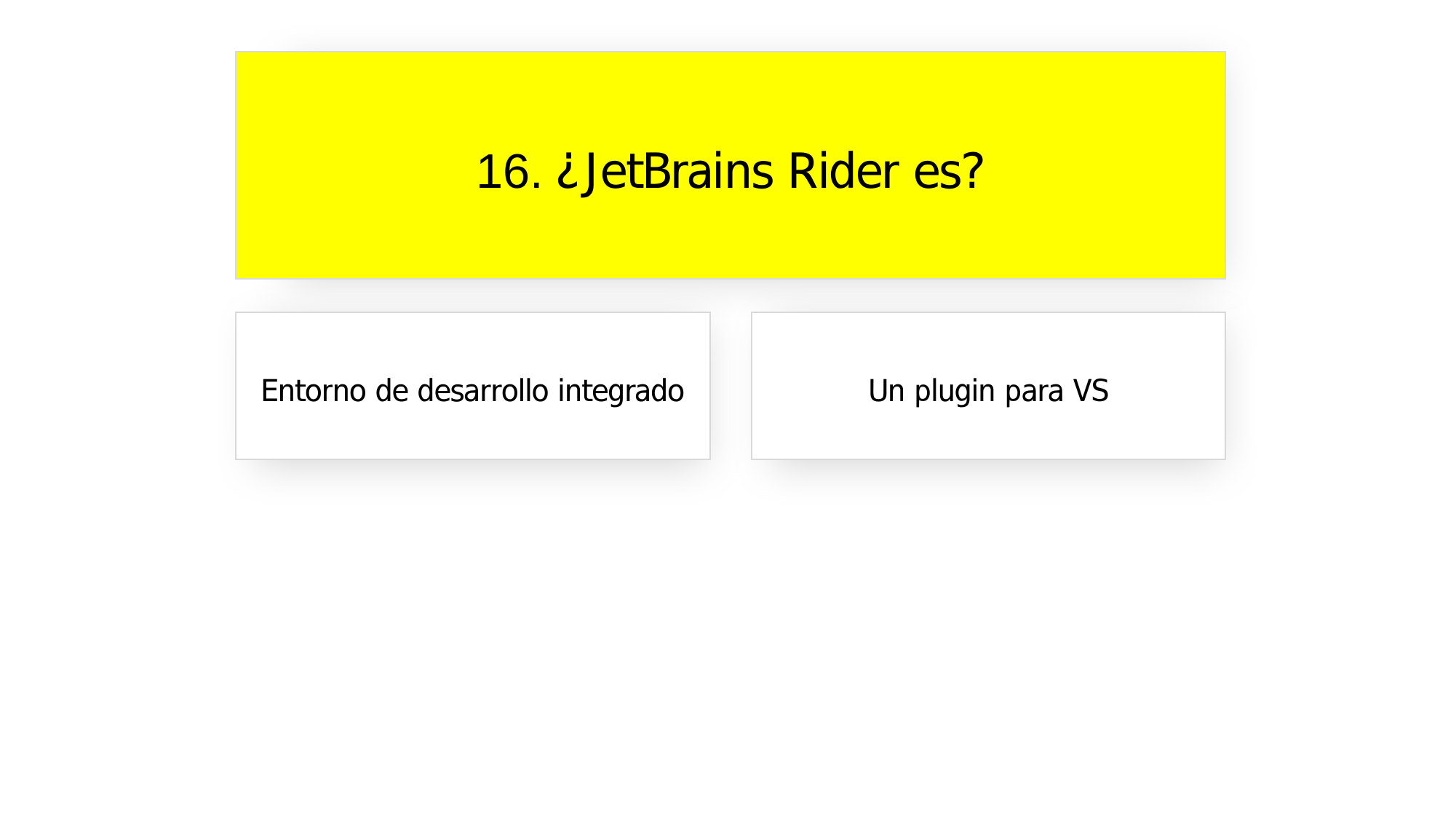

16. ¿JetBrains Rider es?
Entorno de desarrollo integrado
Un plugin para VS